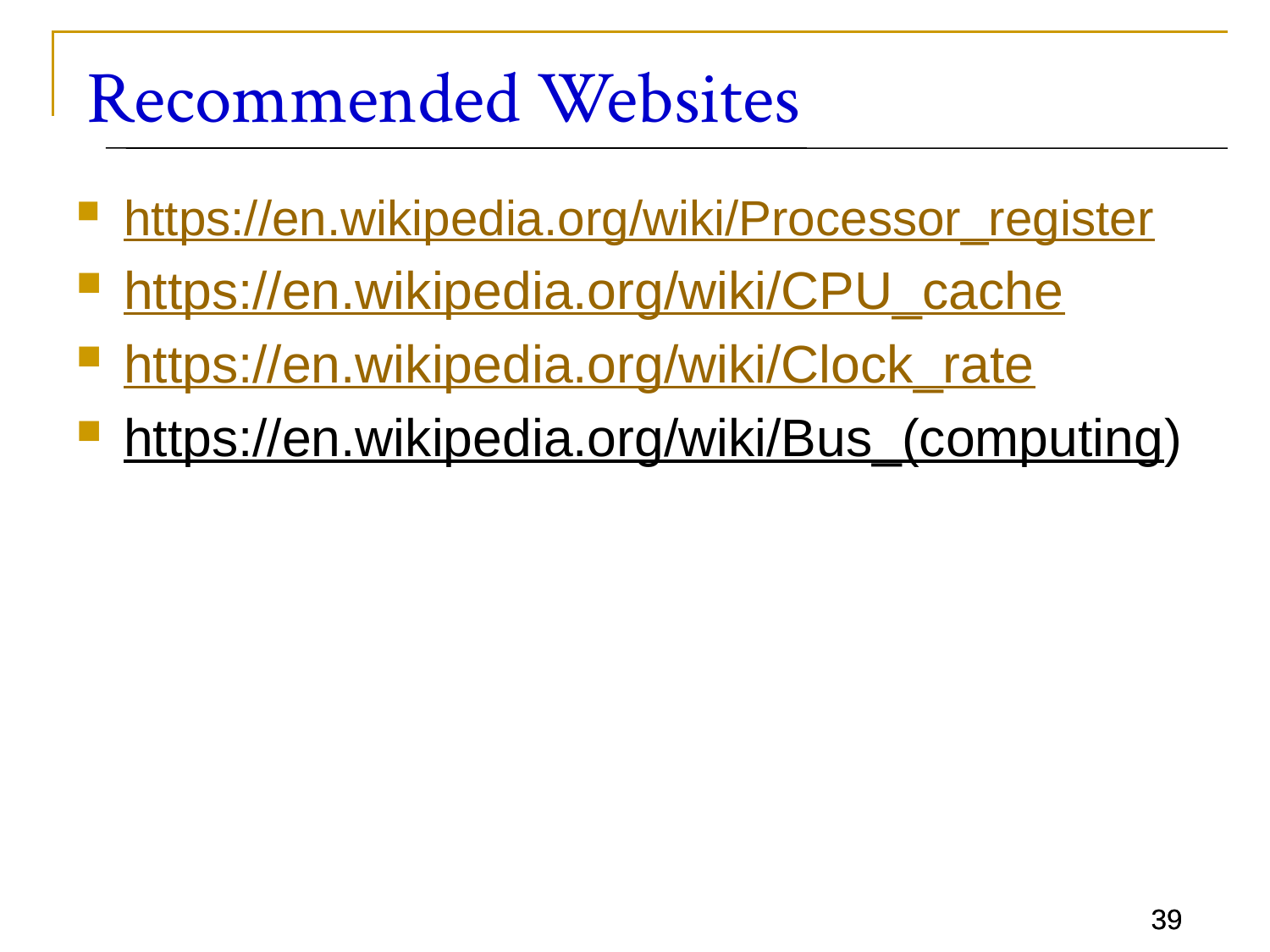

# Recommended Websites

https://en.wikipedia.org/wiki/Processor_register
https://en.wikipedia.org/wiki/CPU_cache
https://en.wikipedia.org/wiki/Clock_rate
https://en.wikipedia.org/wiki/Bus_(computing)

39